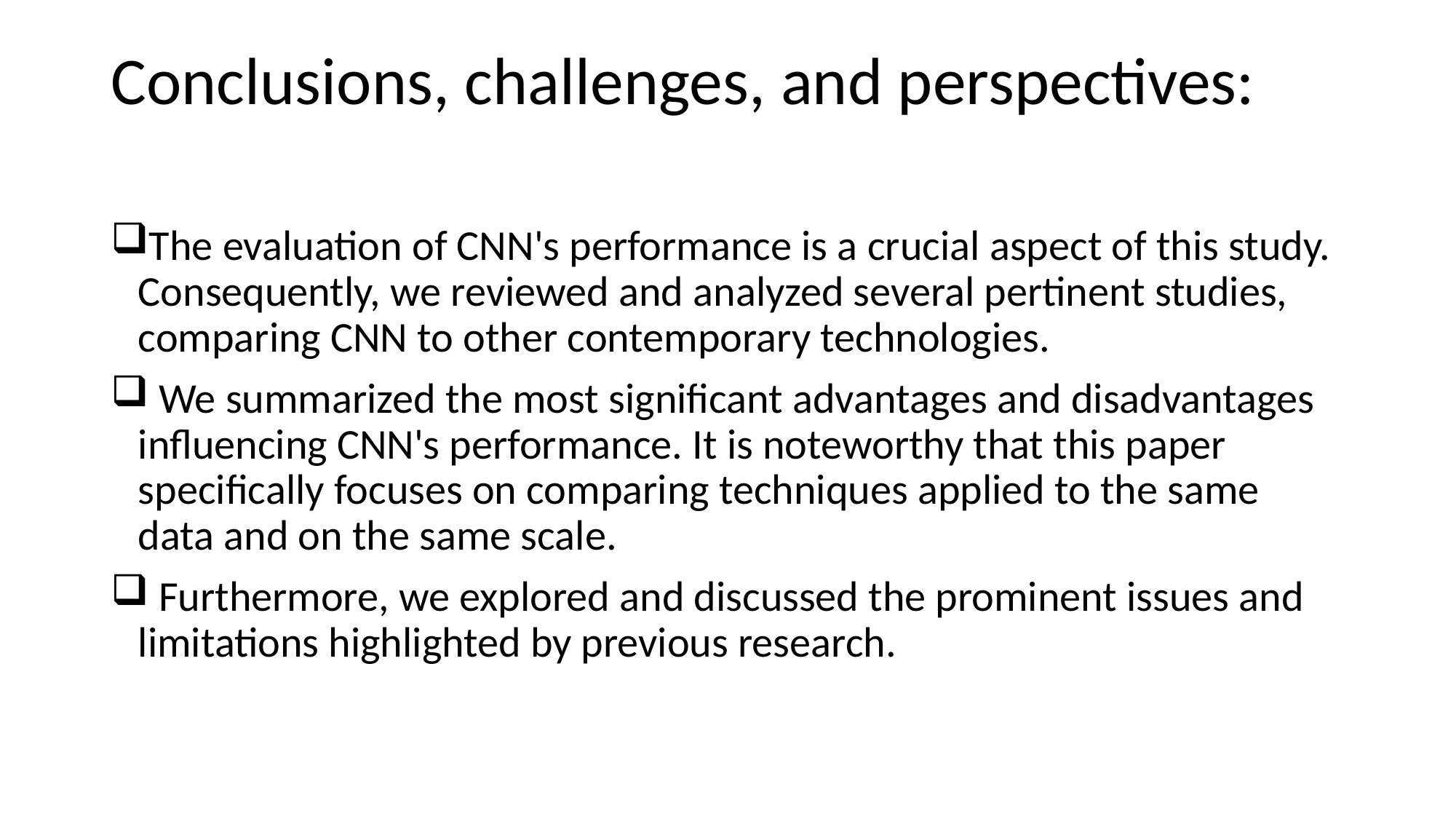

# Conclusions, challenges, and perspectives:
The evaluation of CNN's performance is a crucial aspect of this study. Consequently, we reviewed and analyzed several pertinent studies, comparing CNN to other contemporary technologies.
 We summarized the most significant advantages and disadvantages influencing CNN's performance. It is noteworthy that this paper specifically focuses on comparing techniques applied to the same data and on the same scale.
 Furthermore, we explored and discussed the prominent issues and limitations highlighted by previous research.